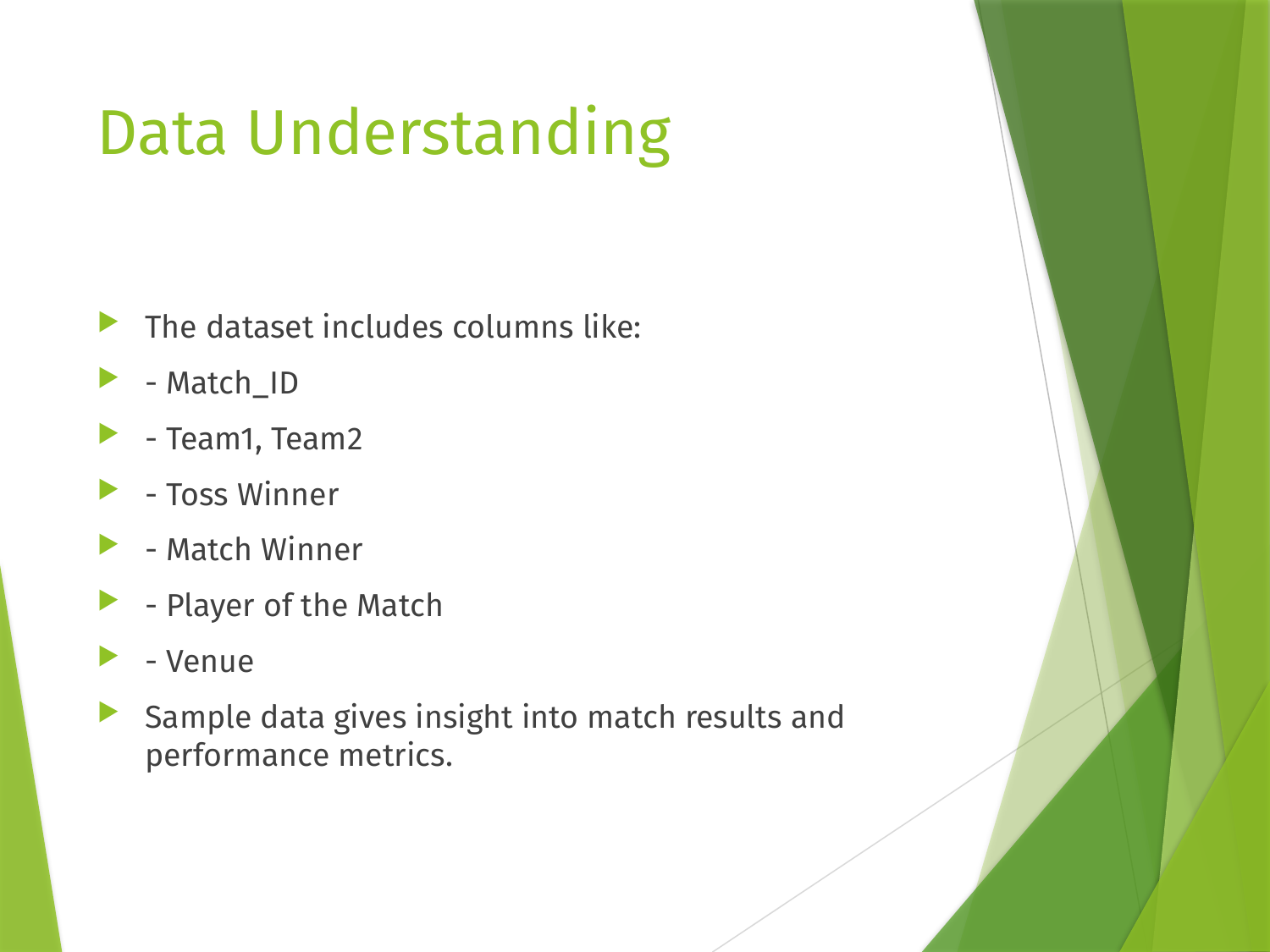

# Data Understanding
The dataset includes columns like:
- Match_ID
- Team1, Team2
- Toss Winner
- Match Winner
- Player of the Match
- Venue
Sample data gives insight into match results and performance metrics.